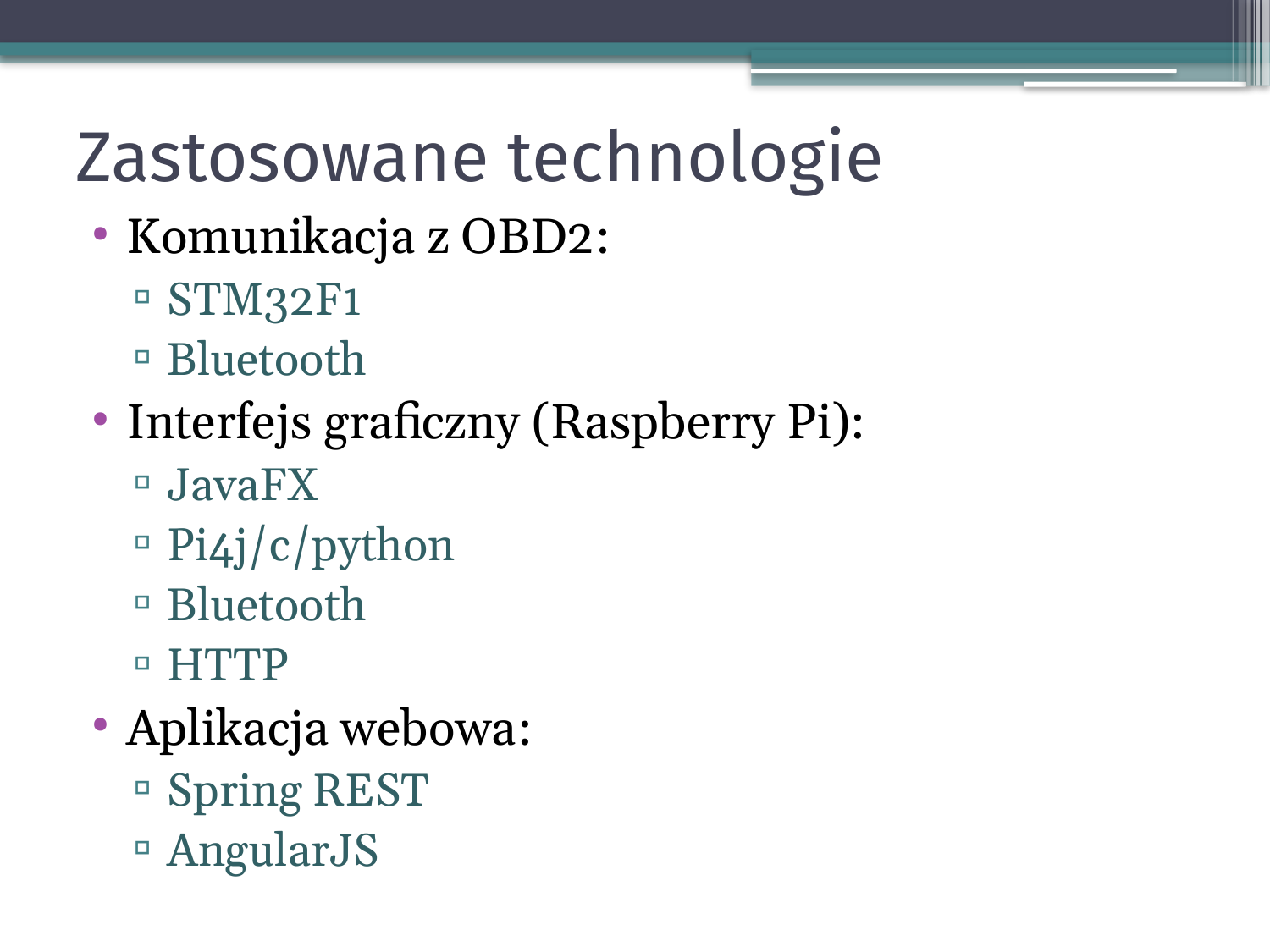

# Zastosowane technologie
Komunikacja z OBD2:
STM32F1
Bluetooth
Interfejs graficzny (Raspberry Pi):
JavaFX
Pi4j/c/python
Bluetooth
HTTP
Aplikacja webowa:
Spring REST
AngularJS